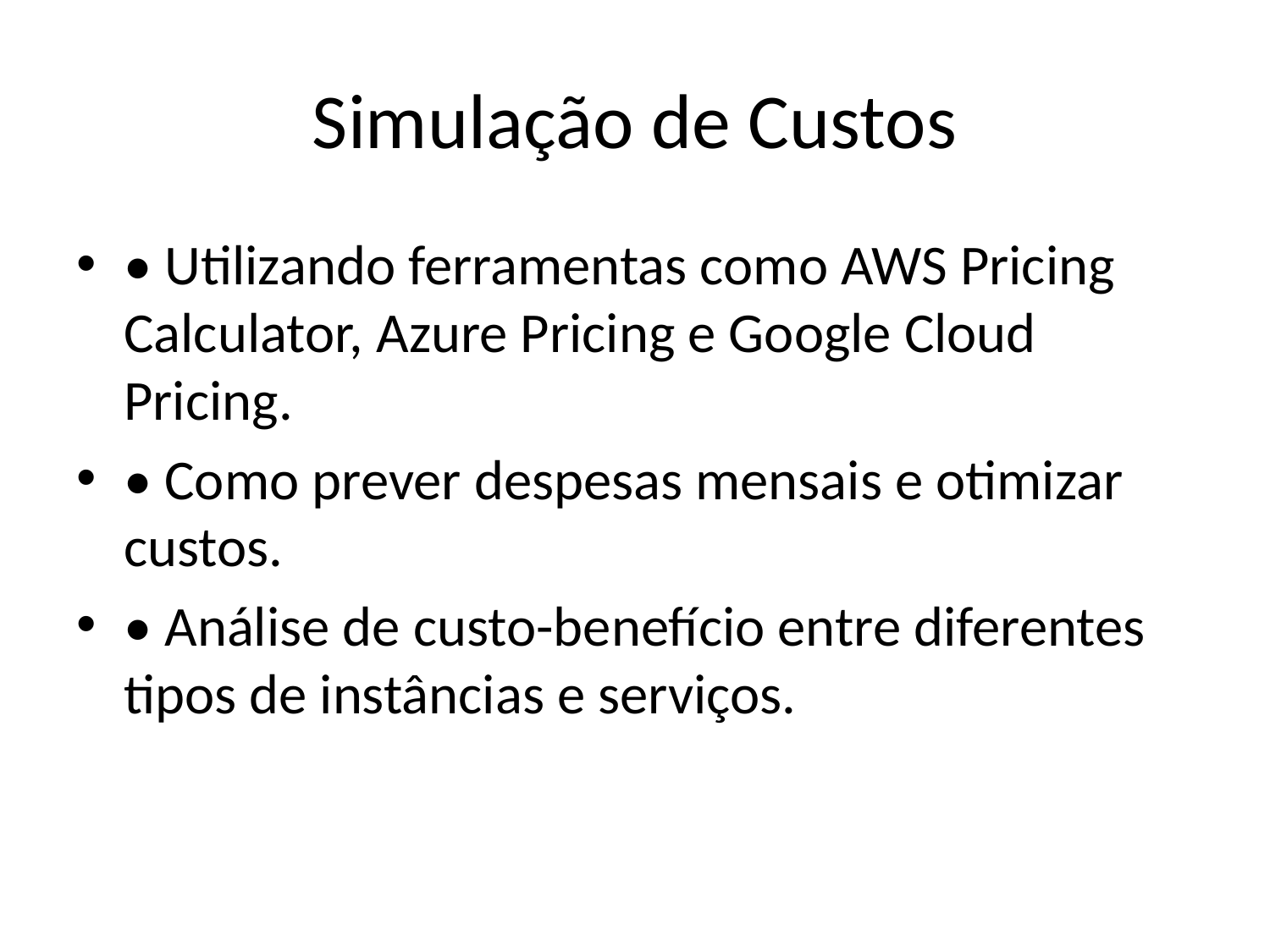

# Simulação de Custos
• Utilizando ferramentas como AWS Pricing Calculator, Azure Pricing e Google Cloud Pricing.
• Como prever despesas mensais e otimizar custos.
• Análise de custo-benefício entre diferentes tipos de instâncias e serviços.